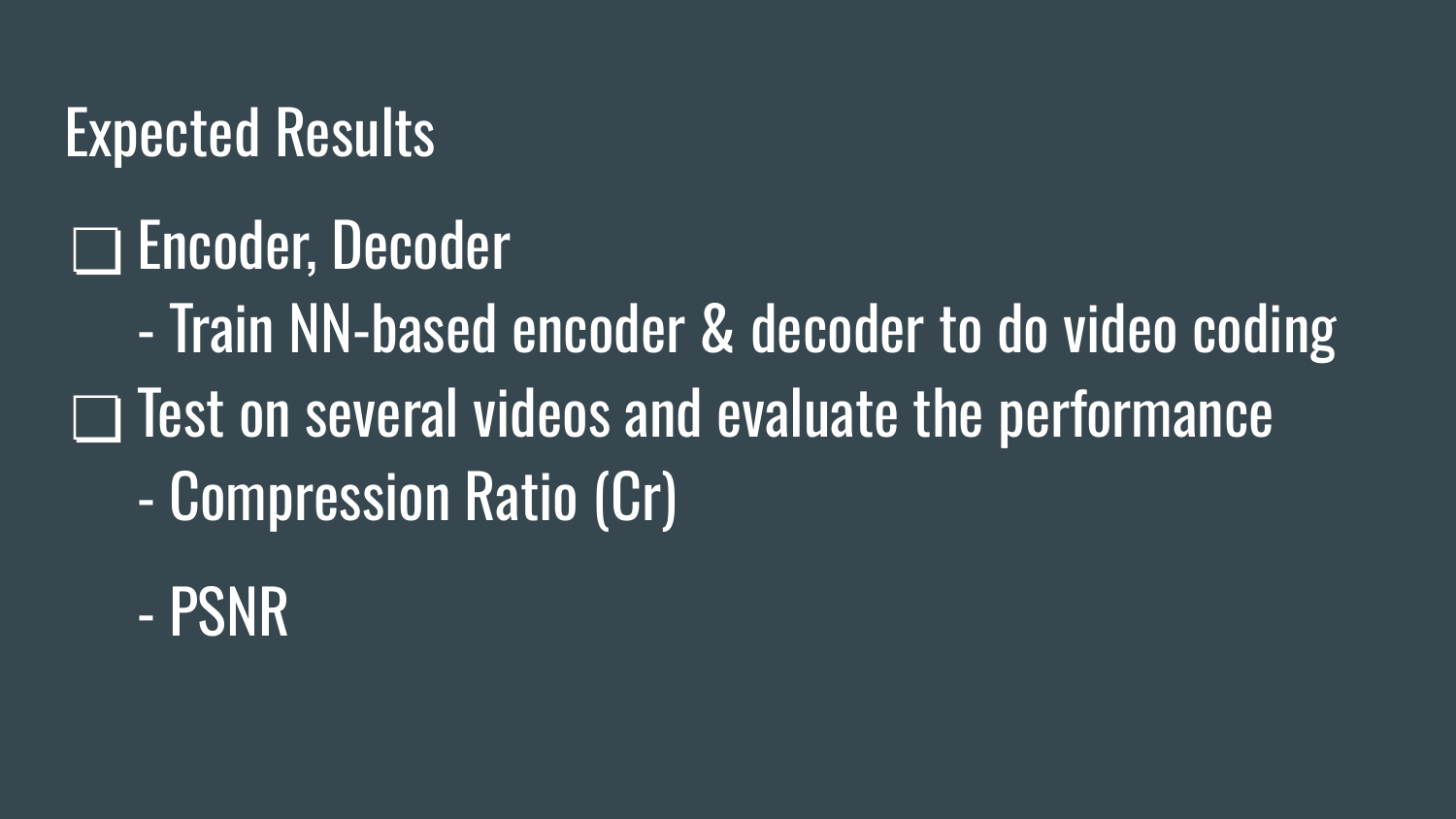

# Expected Results
Encoder, Decoder
- Train NN-based encoder & decoder to do video coding
Test on several videos and evaluate the performance
- Compression Ratio (Cr)
- PSNR